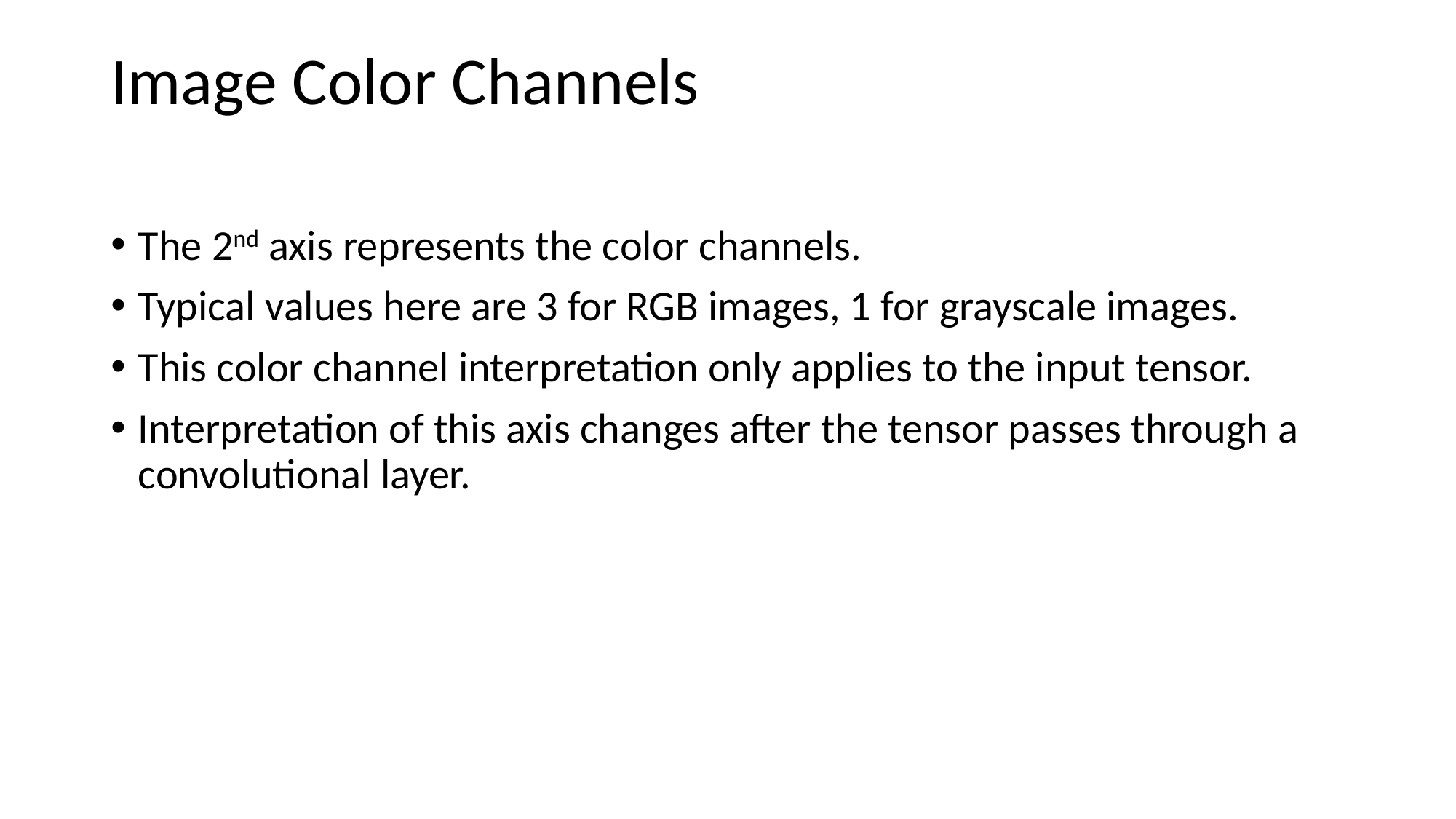

# Image Color Channels
The 2nd axis represents the color channels.
Typical values here are 3 for RGB images, 1 for grayscale images.
This color channel interpretation only applies to the input tensor.
Interpretation of this axis changes after the tensor passes through a convolutional layer.